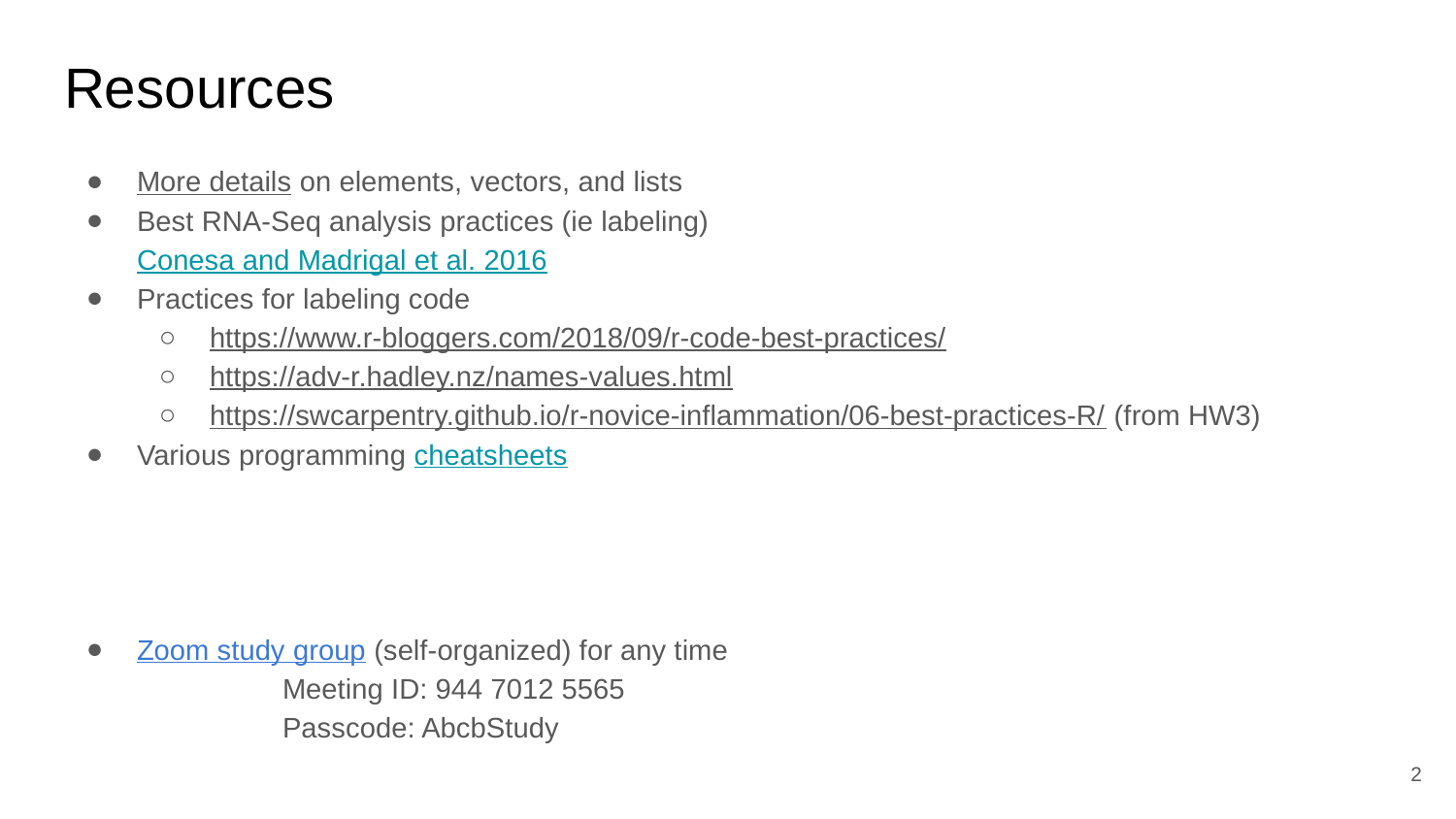

# Resources

More details on elements, vectors, and lists
Best RNA-Seq analysis practices (ie labeling)
Conesa and Madrigal et al. 2016
Practices for labeling code
https://www.r-bloggers.com/2018/09/r-code-best-practices/
https://adv-r.hadley.nz/names-values.html
https://swcarpentry.github.io/r-novice-inflammation/06-best-practices-R/ (from HW3)
Various programming cheatsheets

Zoom study group (self-organized) for any time
	Meeting ID: 944 7012 5565
 	Passcode: AbcbStudy
2